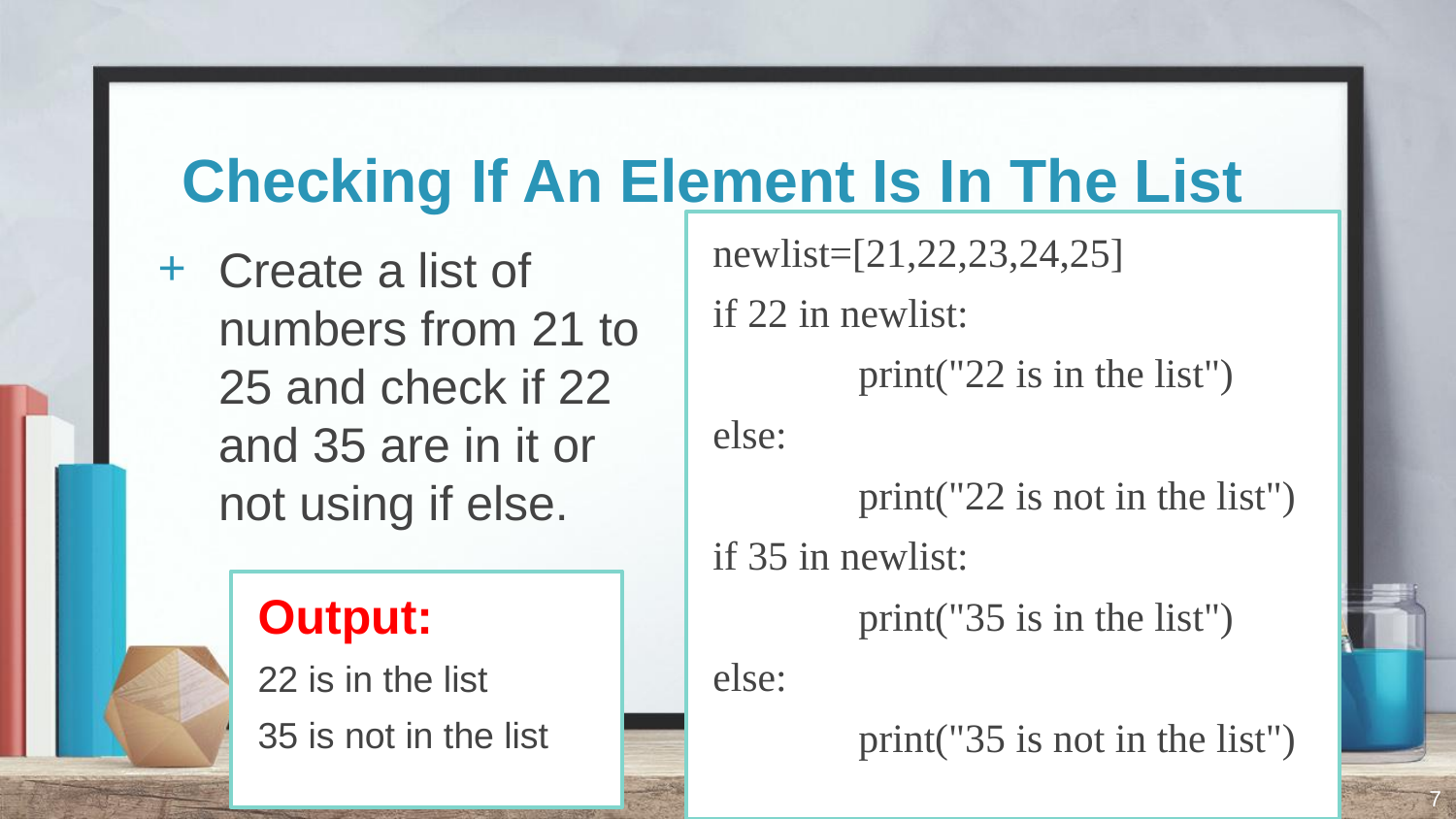

# Checking If An Element Is In The List
newlist=[21,22,23,24,25]
if 22 in newlist:
	print("22 is in the list")
else:
    	print("22 is not in the list")
if 35 in newlist:
	print("35 is in the list")
else:
    	print("35 is not in the list")
Create a list of numbers from 21 to 25 and check if 22 and 35 are in it or not using if else.
Output:
22 is in the list
35 is not in the list
7